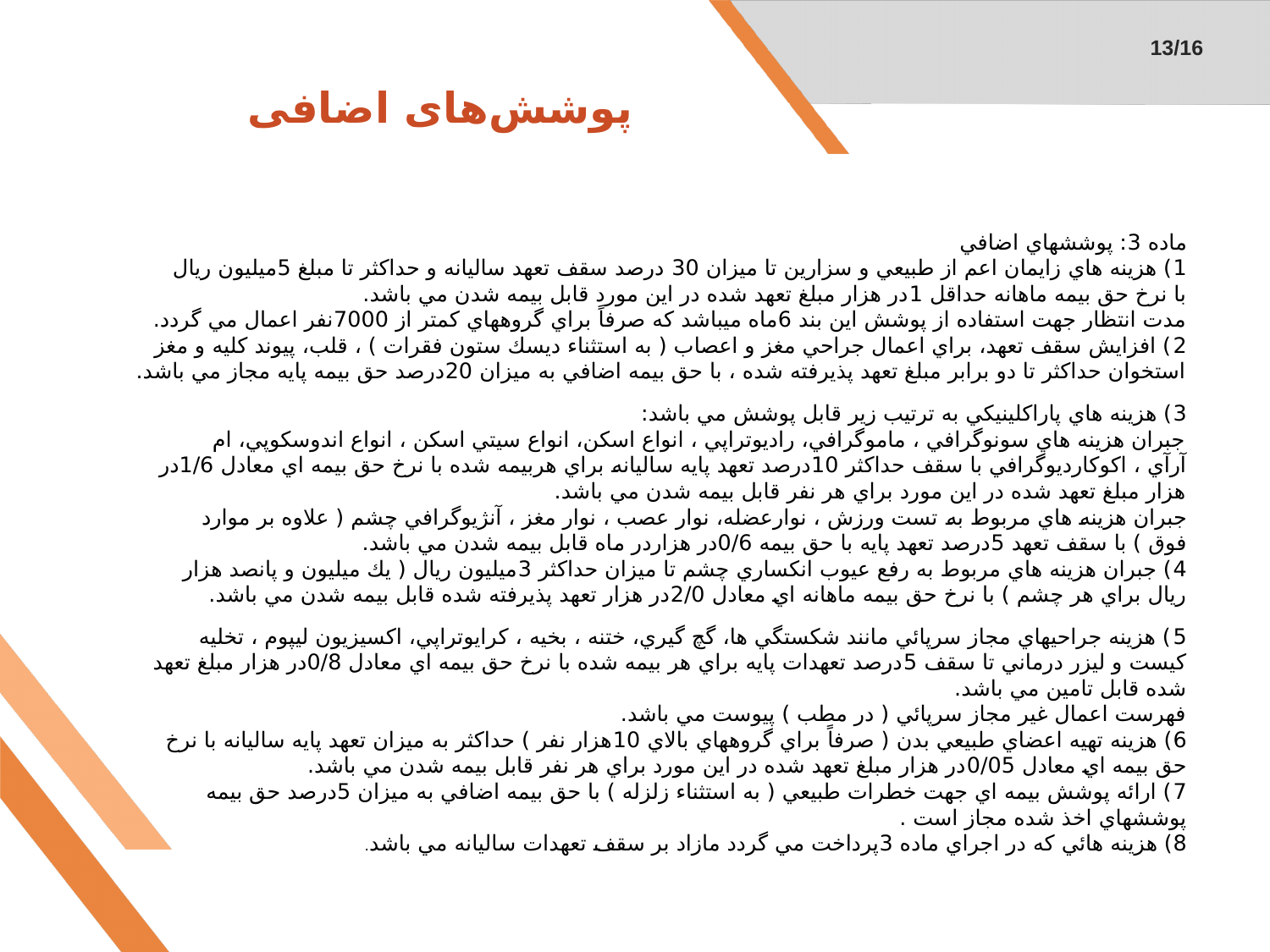

13/16
# پوشش‌های اضافی
ماده 3: پوششهاي اضافي
1) هزينه هاي زايمان اعم از طبيعي و سزارين تا ميزان 30 درصد سقف تعهد ساليانه و حداكثر تا مبلغ 5ميليون ريال
با نرخ حق بيمه ماهانه حداقل 1در هزار مبلغ تعهد شده در اين مورد قابل بيمه شدن مي باشد.
مدت انتظار جهت استفاده از پوشش اين بند 6ماه ميباشد كه صرفاً براي گروههاي كمتر از 7000نفر اعمال مي گردد.
2) افزايش سقف تعهد، براي اعمال جراحي مغز و اعصاب ( به استثناء ديسك ستون فقرات ) ، قلب، پيوند كليه و مغز
استخوان حداكثر تا دو برابر مبلغ تعهد پذيرفته شده ، با حق بيمه اضافي به ميزان 20درصد حق بيمه پايه مجاز مي باشد.
3) هزينه هاي پاراكلينيكي به ترتيب زير قابل پوشش مي باشد:
جبران هزينه هاي سونوگرافي ، ماموگرافي، راديوتراپي ، انواع اسكن، انواع سيتي اسكن ، انواع اندوسكوپي، ام
آرآي ، اكوكارديوگرافي با سقف حداكثر 10درصد تعهد پايه ساليانه براي هربيمه شده با نرخ حق بيمه اي معادل 1/6در
هزار مبلغ تعهد شده در اين مورد براي هر نفر قابل بيمه شدن مي باشد.
جبران هزينه هاي مربوط به تست ورزش ، نوارعضله، نوار عصب ، نوار مغز ، آنژيوگرافي چشم ( علاوه بر موارد
فوق ) با سقف تعهد 5درصد تعهد پايه با حق بيمه 0/6در هزاردر ماه قابل بيمه شدن مي باشد.
4) جبران هزينه هاي مربوط به رفع عيوب انكساري چشم تا ميزان حداكثر 3ميليون ريال ( يك ميليون و پانصد هزار
ريال براي هر چشم ) با نرخ حق بيمه ماهانه اي معادل 2/0در هزار تعهد پذيرفته شده قابل بيمه شدن مي باشد.
5) هزينه جراحيهاي مجاز سرپائي مانند شكستگي ها، گچ گيري، ختنه ، بخيه ، كرايوتراپي، اكسيزيون ليپوم ، تخليه
كيست و ليزر درماني تا سقف 5درصد تعهدات پايه براي هر بيمه شده با نرخ حق بيمه اي معادل 0/8در هزار مبلغ تعهد
شده قابل تامين مي باشد.
فهرست اعمال غير مجاز سرپائي ( در مطب ) پيوست مي باشد.
6) هزينه تهيه اعضاي طبيعي بدن ( صرفاً براي گروههاي بالاي 10هزار نفر ) حداكثر به ميزان تعهد پايه ساليانه با نرخ
حق بيمه اي معادل 0/05در هزار مبلغ تعهد شده در اين مورد براي هر نفر قابل بيمه شدن مي باشد.
7) ارائه پوشش بيمه اي جهت خطرات طبيعي ( به استثناء زلزله ) با حق بيمه اضافي به ميزان 5درصد حق بيمه
پوششهاي اخذ شده مجاز است .
8) هزينه هائي كه در اجراي ماده 3پرداخت مي گردد مازاد بر سقف تعهدات ساليانه مي باشد.